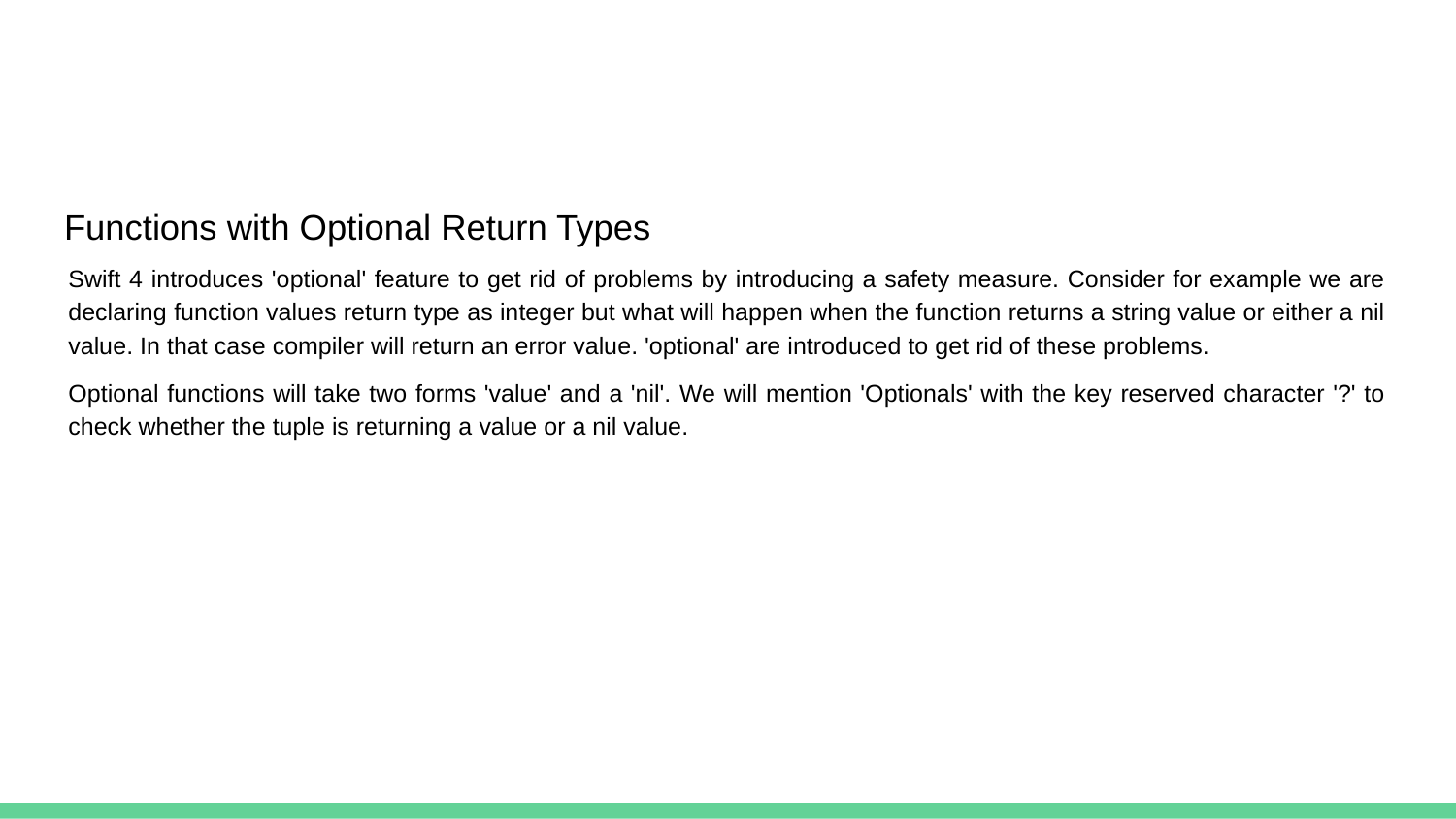

#
Functions with Optional Return Types
Swift 4 introduces 'optional' feature to get rid of problems by introducing a safety measure. Consider for example we are declaring function values return type as integer but what will happen when the function returns a string value or either a nil value. In that case compiler will return an error value. 'optional' are introduced to get rid of these problems.
Optional functions will take two forms 'value' and a 'nil'. We will mention 'Optionals' with the key reserved character '?' to check whether the tuple is returning a value or a nil value.